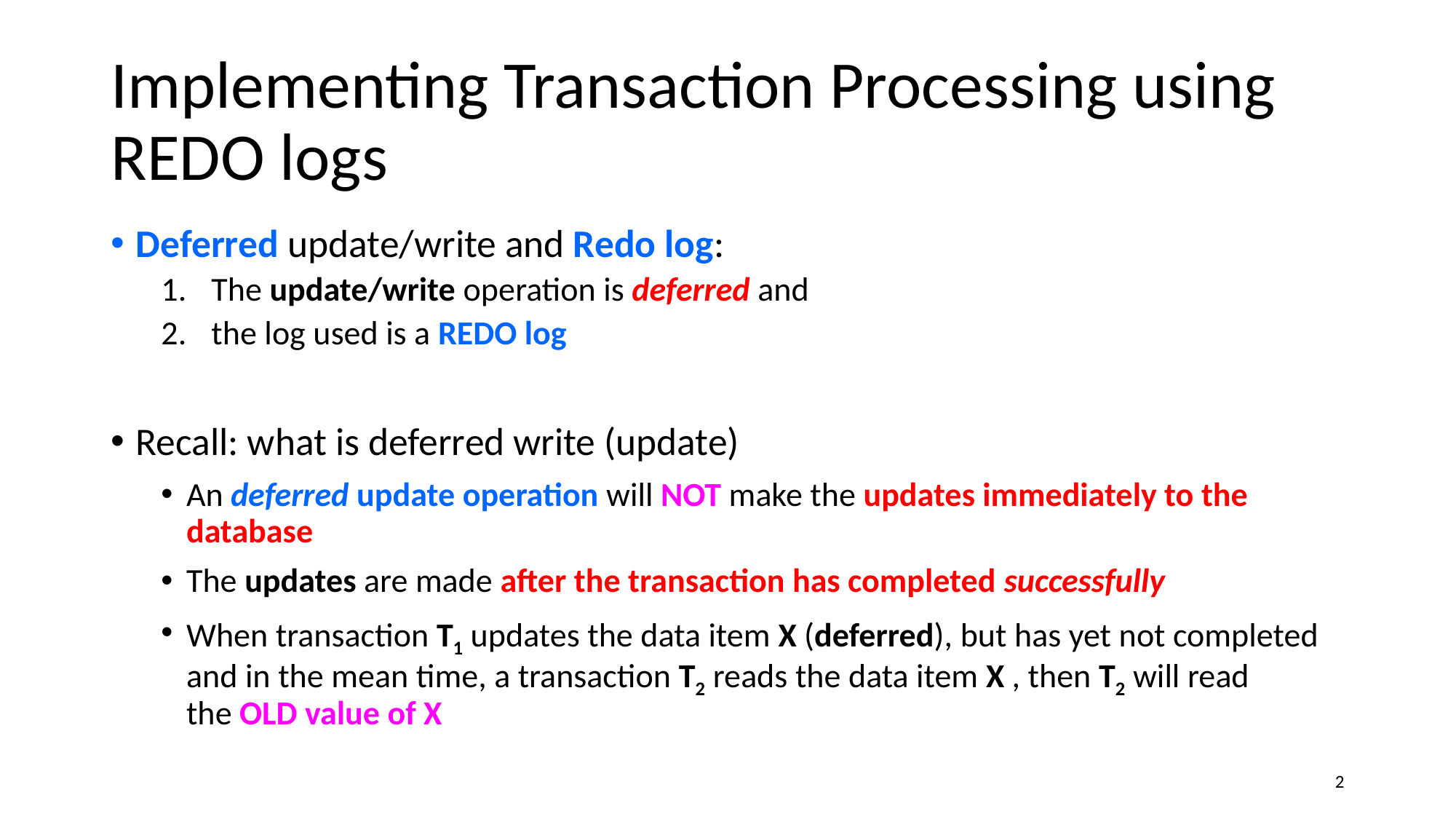

# Implementing Transaction Processing using REDO logs
Deferred update/write and Redo log:
The update/write operation is deferred and
the log used is a REDO log

Recall: what is deferred write (update)
An deferred update operation will NOT make the updates immediately to the database
The updates are made after the transaction has completed successfully
When transaction T1 updates the data item X (deferred), but has yet not completed and in the mean time, a transaction T2 reads the data item X , then T2 will read the OLD value of X

2